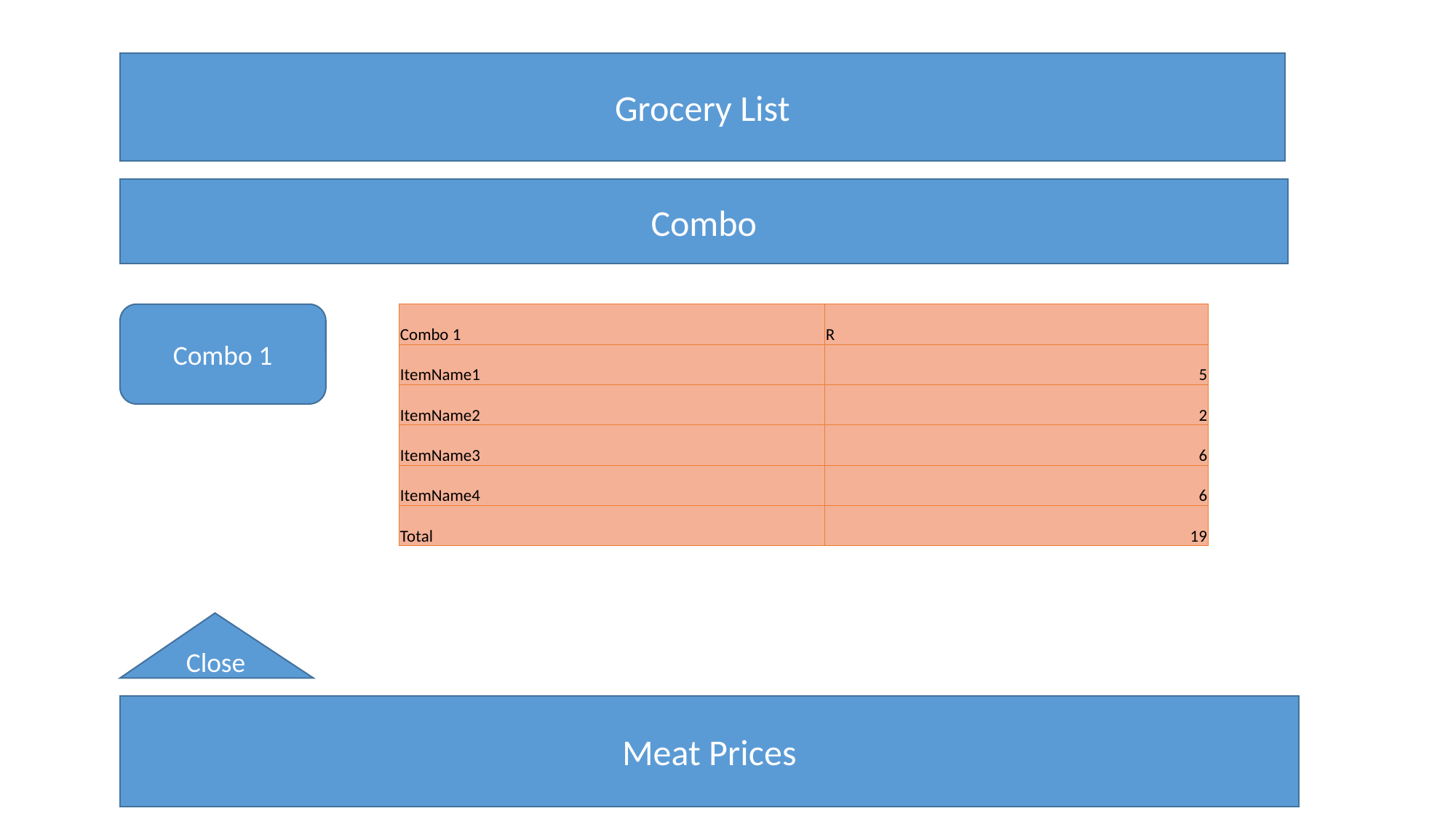

Grocery List
Combo
| Combo 1 | R |
| --- | --- |
| ItemName1 | 5 |
| ItemName2 | 2 |
| ItemName3 | 6 |
| ItemName4 | 6 |
| Total | 19 |
Combo 1
Close
Meat Prices